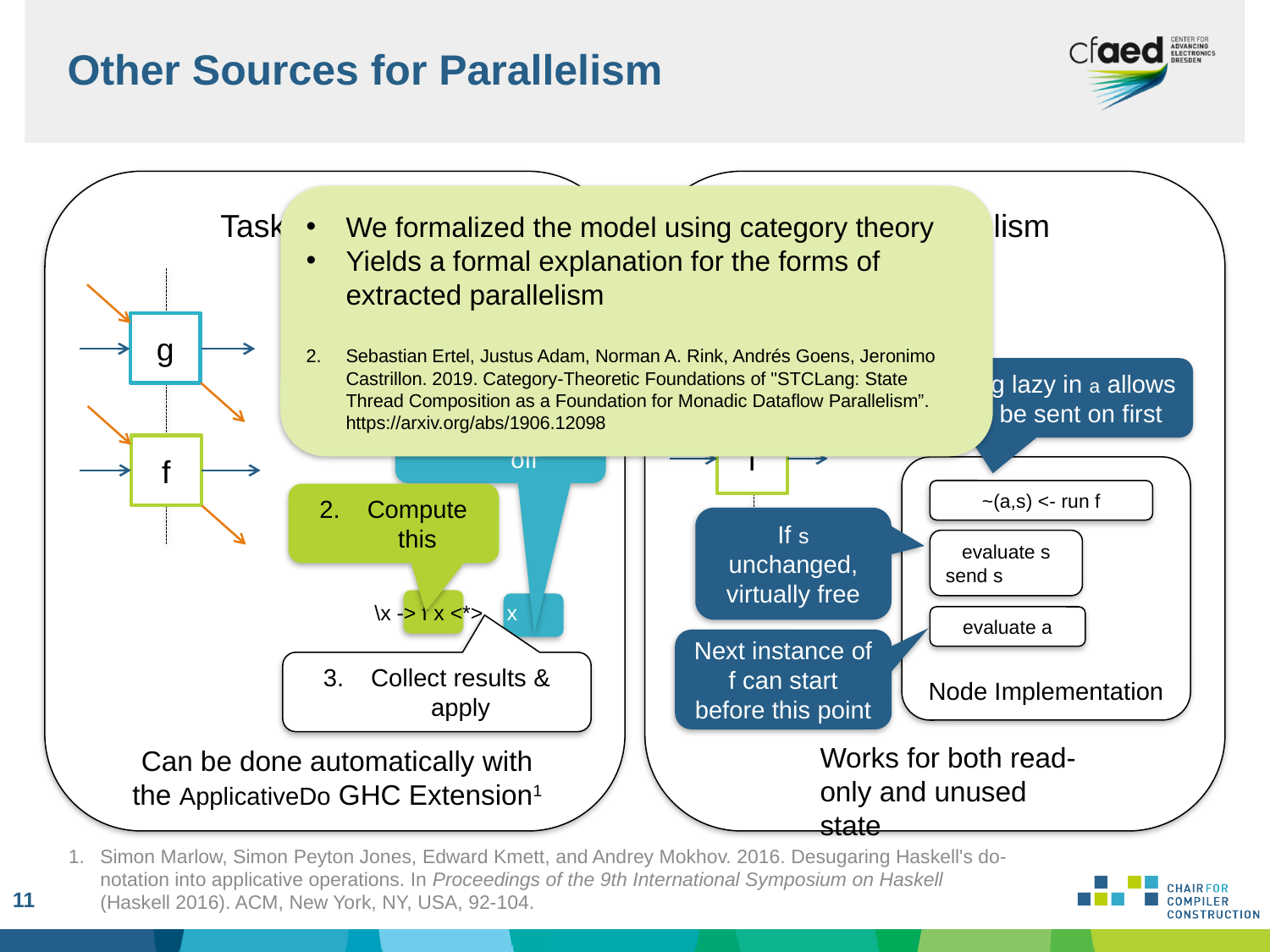

Other Sources for Parallelism
Task Parallelism
Data Parallelism
We formalized the model using category theory
Yields a formal explanation for the forms of extracted parallelism

Sebastian Ertel, Justus Adam, Norman A. Rink, Andrés Goens, Jeronimo Castrillon. 2019. Category-Theoretic Foundations of "STCLang: State Thread Composition as a Foundation for Monadic Dataflow Parallelism”. https://arxiv.org/abs/1906.12098
f
f
g
f
Concisely expressed with the <*> operator
Spawned off
Compute this

\x -> f x <*> g x

Collect results & apply
Being lazy in a allows s to be sent on first
Node Implementation
~(a,s) <- run f
evaluate s
send s
evaluate a
If s unchanged, virtually free
Next instance of f can start before this point
Works for both read-only and unused state
Can be done automatically with the ApplicativeDo GHC Extension1
Simon Marlow, Simon Peyton Jones, Edward Kmett, and Andrey Mokhov. 2016. Desugaring Haskell's do-notation into applicative operations. In Proceedings of the 9th International Symposium on Haskell (Haskell 2016). ACM, New York, NY, USA, 92-104.
11